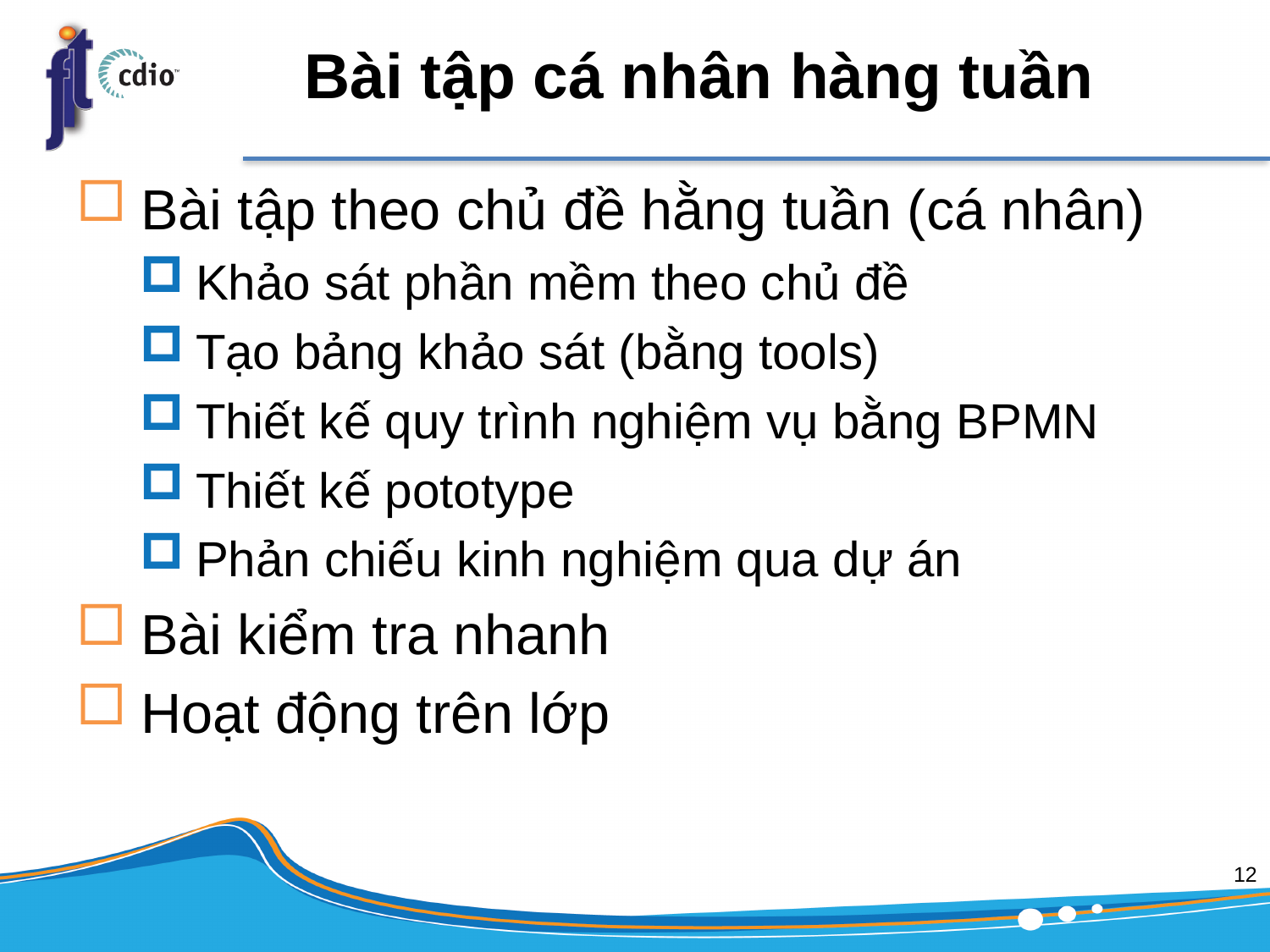

# Bài tập cá nhân hàng tuần
Bài tập theo chủ đề hằng tuần (cá nhân)
Khảo sát phần mềm theo chủ đề
Tạo bảng khảo sát (bằng tools)
Thiết kế quy trình nghiệm vụ bằng BPMN
Thiết kế pototype
Phản chiếu kinh nghiệm qua dự án
Bài kiểm tra nhanh
Hoạt động trên lớp

12